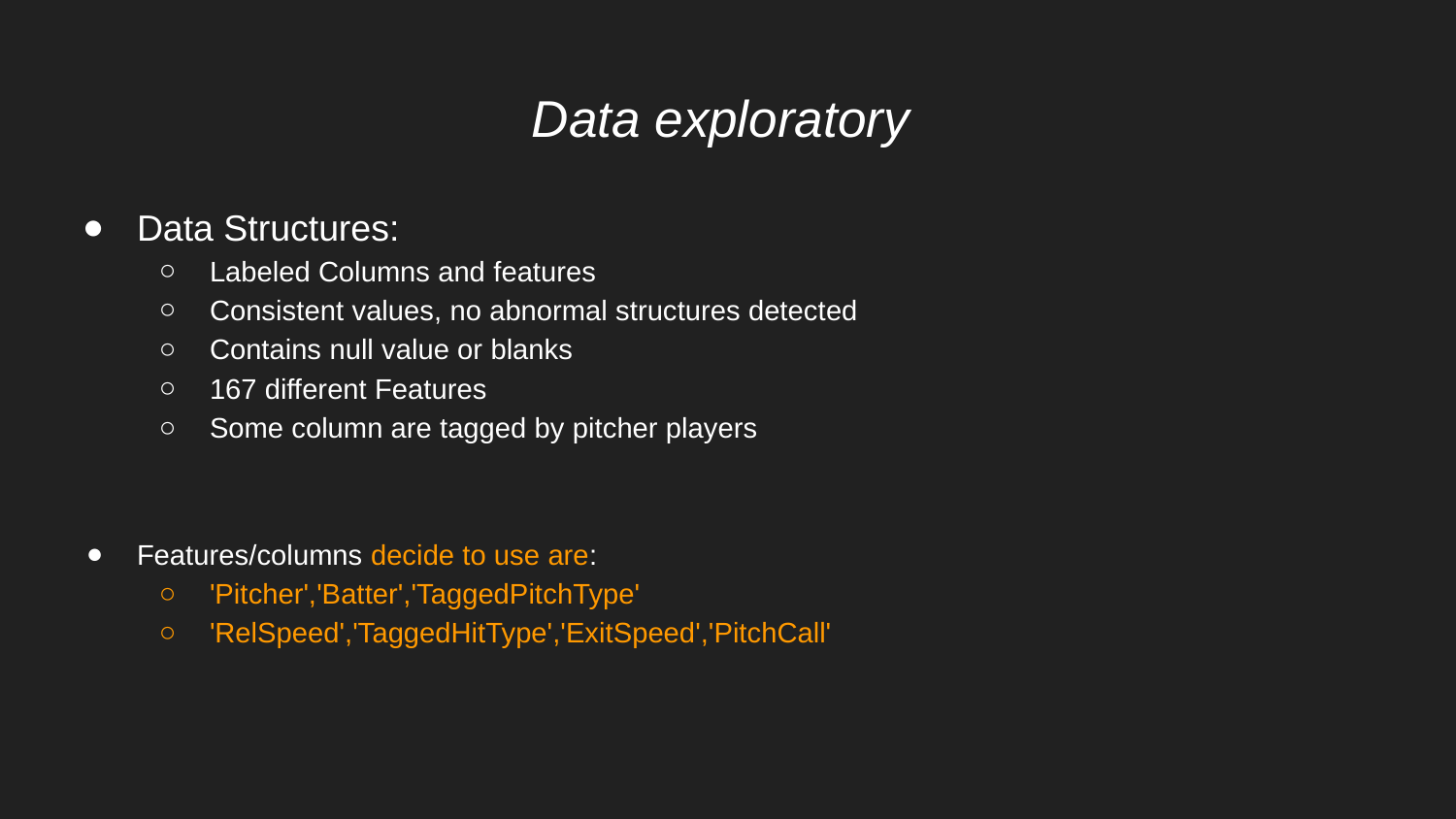

# Data exploratory
Data Structures:
Labeled Columns and features
Consistent values, no abnormal structures detected
Contains null value or blanks
167 different Features
Some column are tagged by pitcher players

Features/columns decide to use are:
'Pitcher','Batter','TaggedPitchType'
'RelSpeed','TaggedHitType','ExitSpeed','PitchCall'